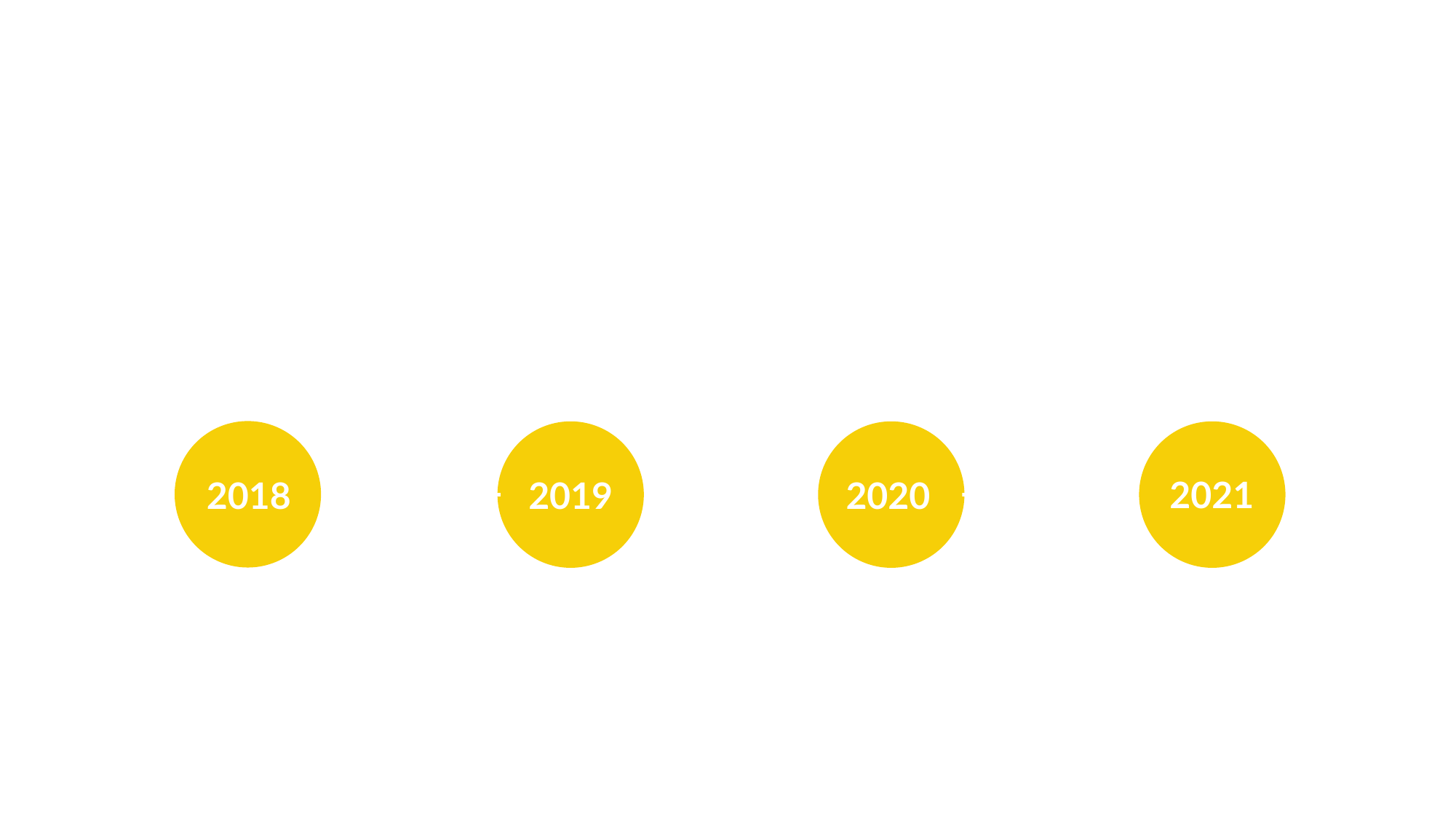

Our Project Timeline
Lorem Ipsum is simply dummy text of the printing and typesetting industry. Lorem Ipsum has been the industry's standard dummy text ever since the 1500s
Lorem Ipsum has been the industry's standard dummy text ever since the 1500s
Lorem Ipsum has been the industry's standard dummy text ever since the 1500s

2021
2019
2020
2018
Lorem Ipsum has been the industry's standard dummy text ever since the 1500s
Lorem Ipsum has been the industry's standard dummy text ever since the 1500s